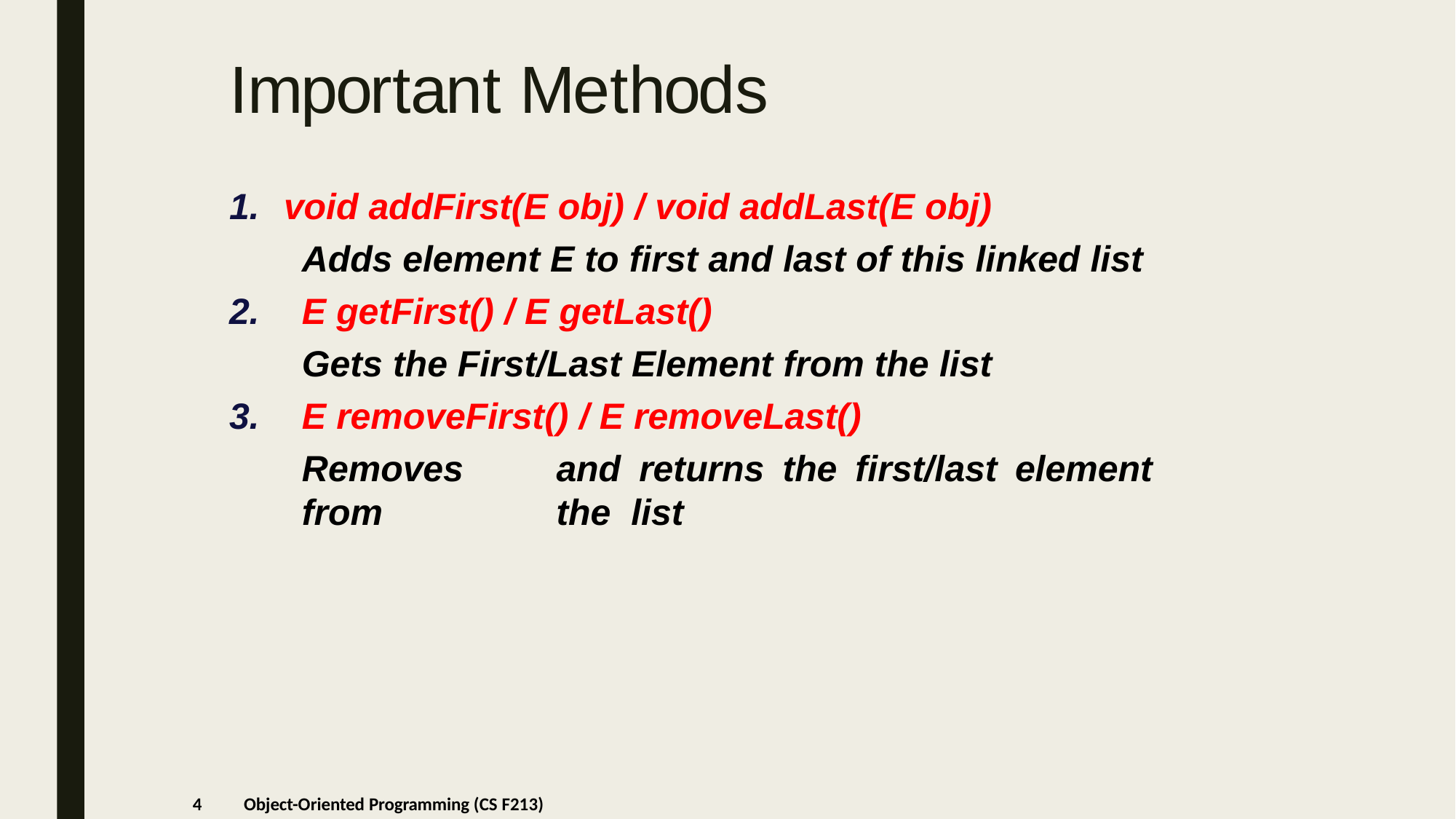

# Important Methods
void addFirst(E obj) / void addLast(E obj)
Adds element E to first and last of this linked list
E getFirst() / E getLast()
Gets the First/Last Element from the list
E removeFirst() / E removeLast()
Removes	and	returns	the	first/last	element	from	the  list
4
Object-Oriented Programming (CS F213)